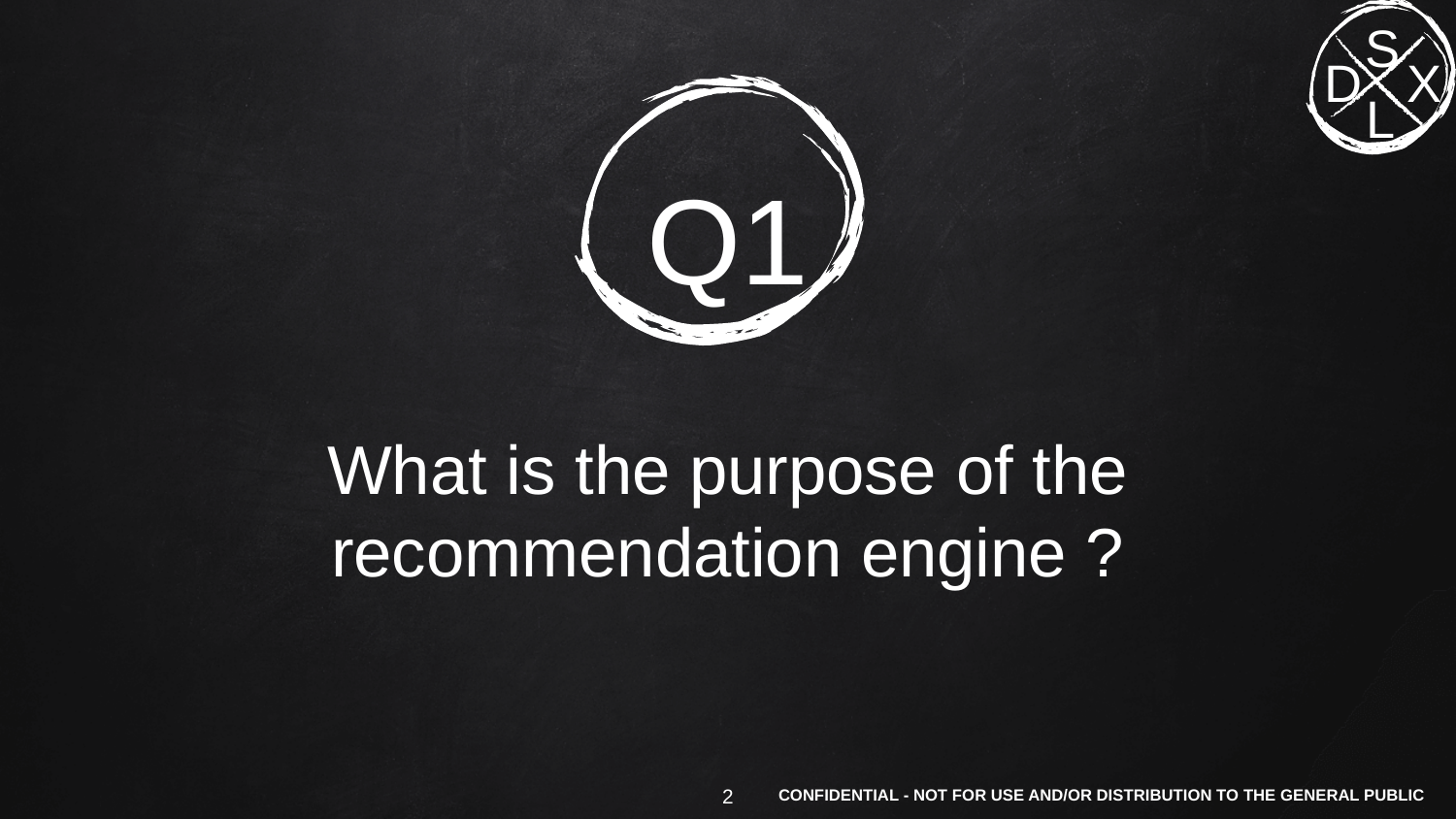

# Q1

What is the purpose of the recommendation engine ?
2